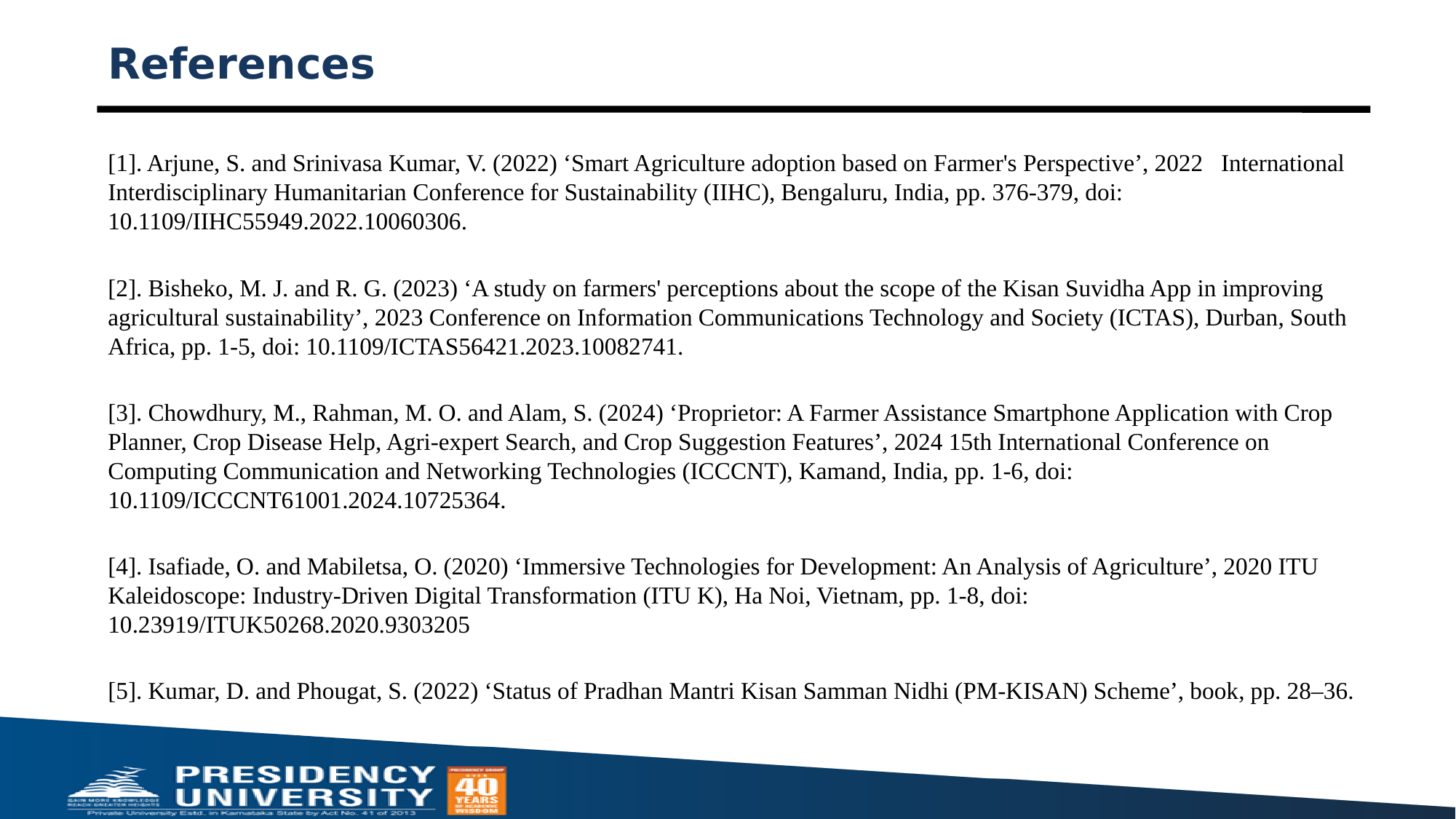

# References
[1]. Arjune, S. and Srinivasa Kumar, V. (2022) ‘Smart Agriculture adoption based on Farmer's Perspective’, 2022   International Interdisciplinary Humanitarian Conference for Sustainability (IIHC), Bengaluru, India, pp. 376-379, doi: 10.1109/IIHC55949.2022.10060306.

[2]. Bisheko, M. J. and R. G. (2023) ‘A study on farmers' perceptions about the scope of the Kisan Suvidha App in improving agricultural sustainability’, 2023 Conference on Information Communications Technology and Society (ICTAS), Durban, South Africa, pp. 1-5, doi: 10.1109/ICTAS56421.2023.10082741.

[3]. Chowdhury, M., Rahman, M. O. and Alam, S. (2024) ‘Proprietor: A Farmer Assistance Smartphone Application with Crop Planner, Crop Disease Help, Agri-expert Search, and Crop Suggestion Features’, 2024 15th International Conference on Computing Communication and Networking Technologies (ICCCNT), Kamand, India, pp. 1-6, doi: 10.1109/ICCCNT61001.2024.10725364.

[4]. Isafiade, O. and Mabiletsa, O. (2020) ‘Immersive Technologies for Development: An Analysis of Agriculture’, 2020 ITU Kaleidoscope: Industry-Driven Digital Transformation (ITU K), Ha Noi, Vietnam, pp. 1-8, doi: 10.23919/ITUK50268.2020.9303205

[5]. Kumar, D. and Phougat, S. (2022) ‘Status of Pradhan Mantri Kisan Samman Nidhi (PM-KISAN) Scheme’, book, pp. 28–36.